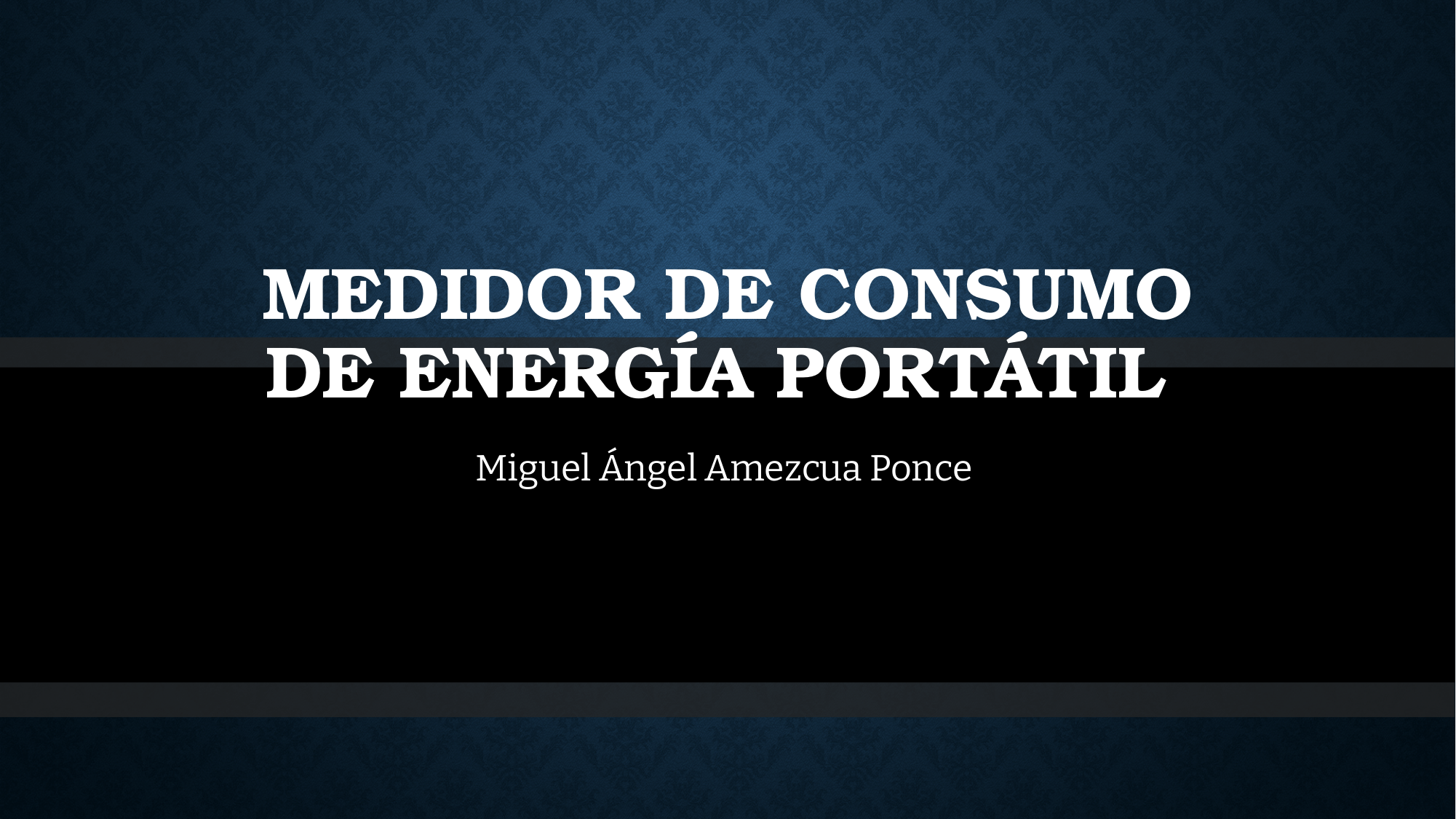

# MEDIDOR DE CONSUMO DE ENERGÍA PORTÁTIL
Miguel Ángel Amezcua Ponce